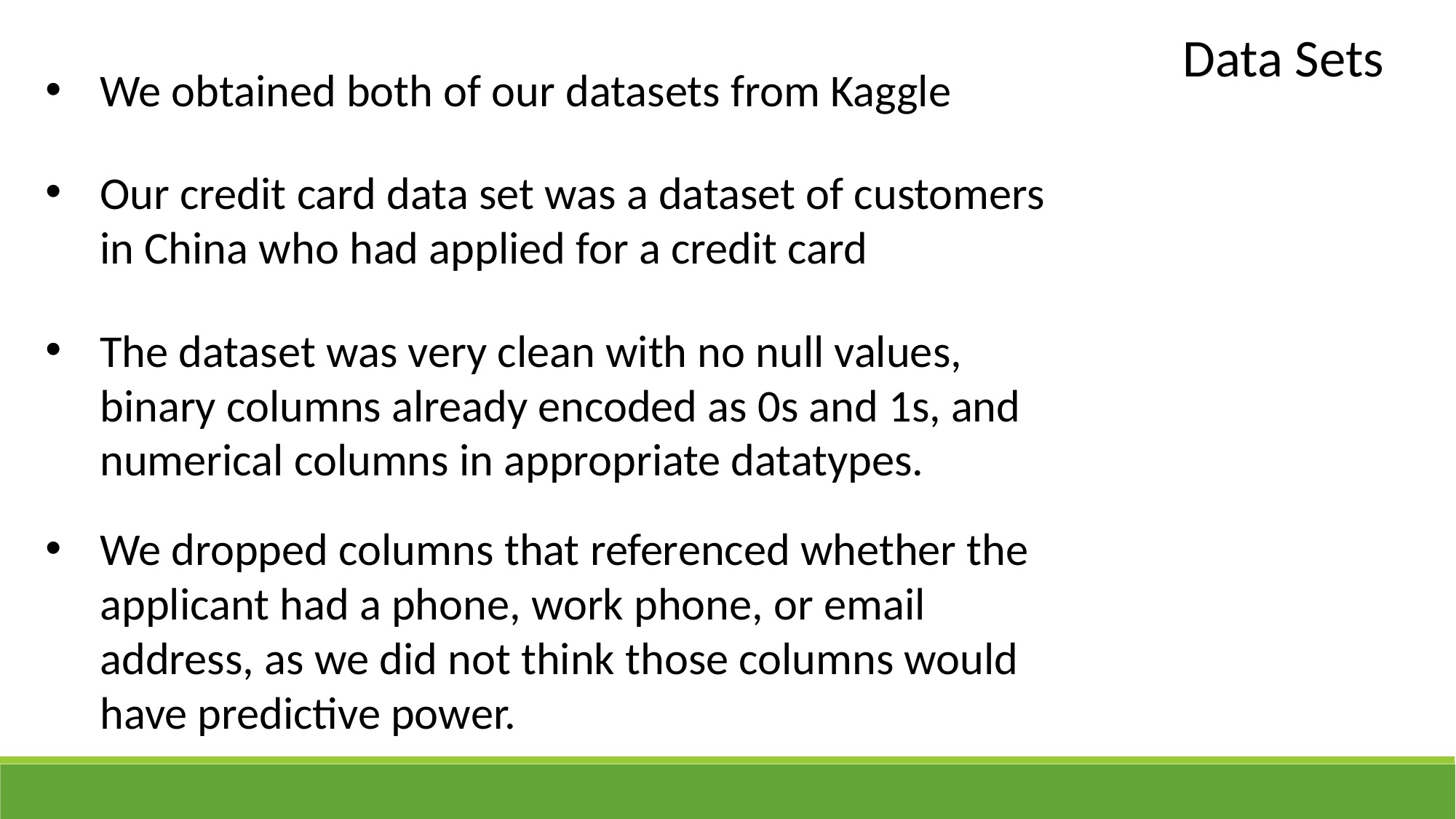

Data Sets
We obtained both of our datasets from Kaggle
Our credit card data set was a dataset of customers in China who had applied for a credit card
The dataset was very clean with no null values, binary columns already encoded as 0s and 1s, and numerical columns in appropriate datatypes.
We dropped columns that referenced whether the applicant had a phone, work phone, or email address, as we did not think those columns would have predictive power.